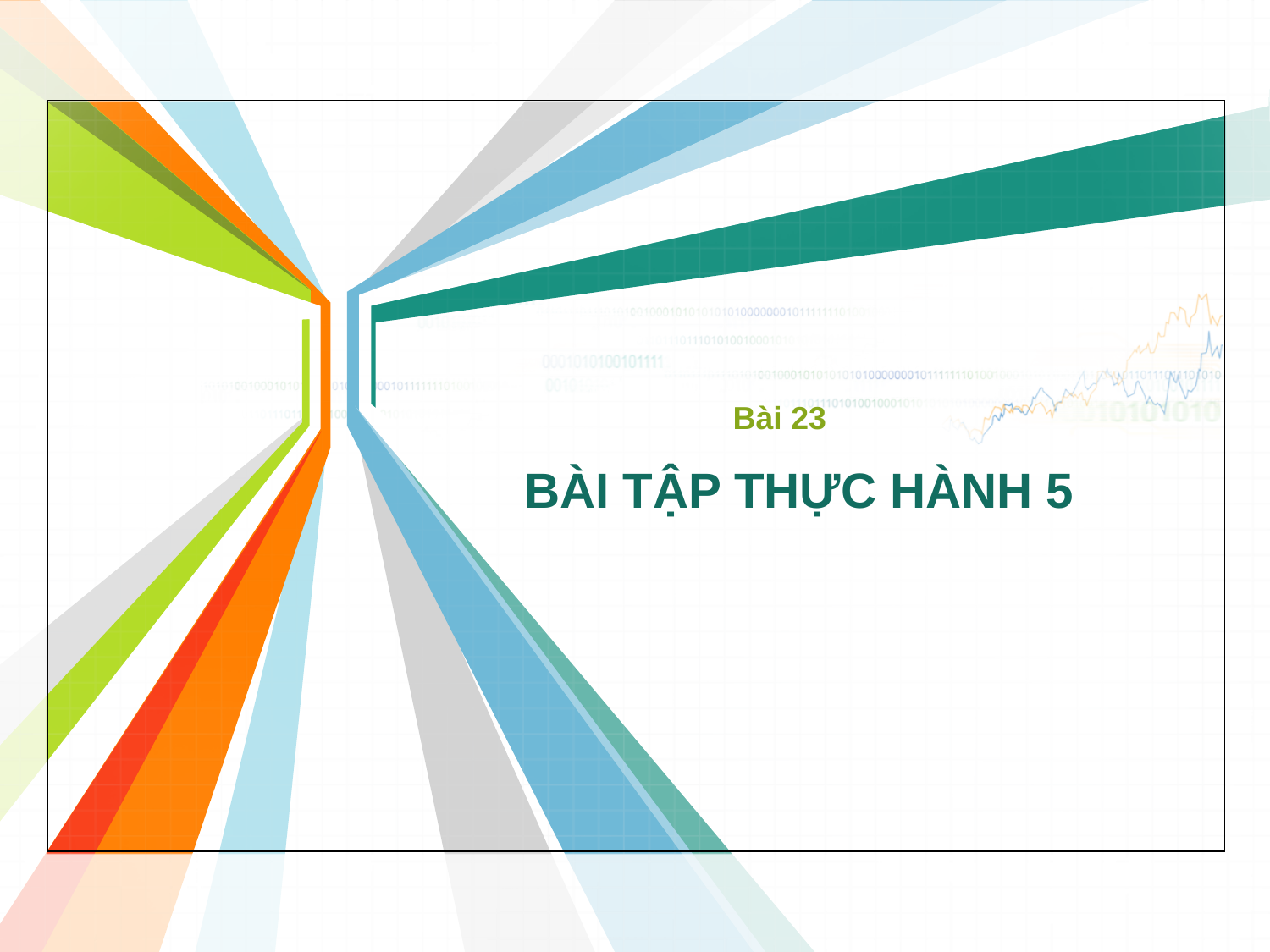

Bài 23
# BÀI TẬP THỰC HÀNH 5